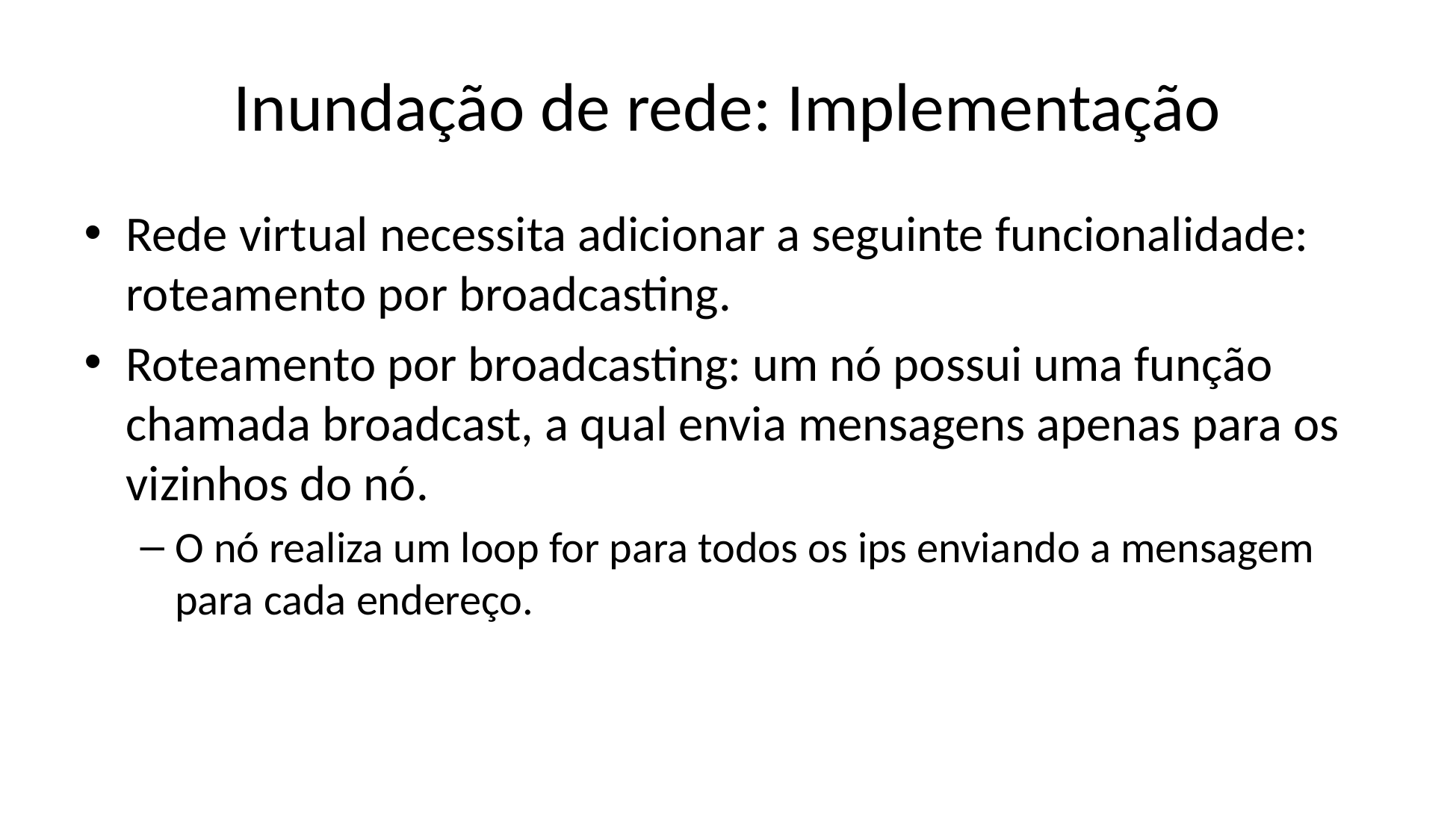

# Inundação de rede: Implementação
Rede virtual necessita adicionar a seguinte funcionalidade: roteamento por broadcasting.
Roteamento por broadcasting: um nó possui uma função chamada broadcast, a qual envia mensagens apenas para os vizinhos do nó.
O nó realiza um loop for para todos os ips enviando a mensagem para cada endereço.